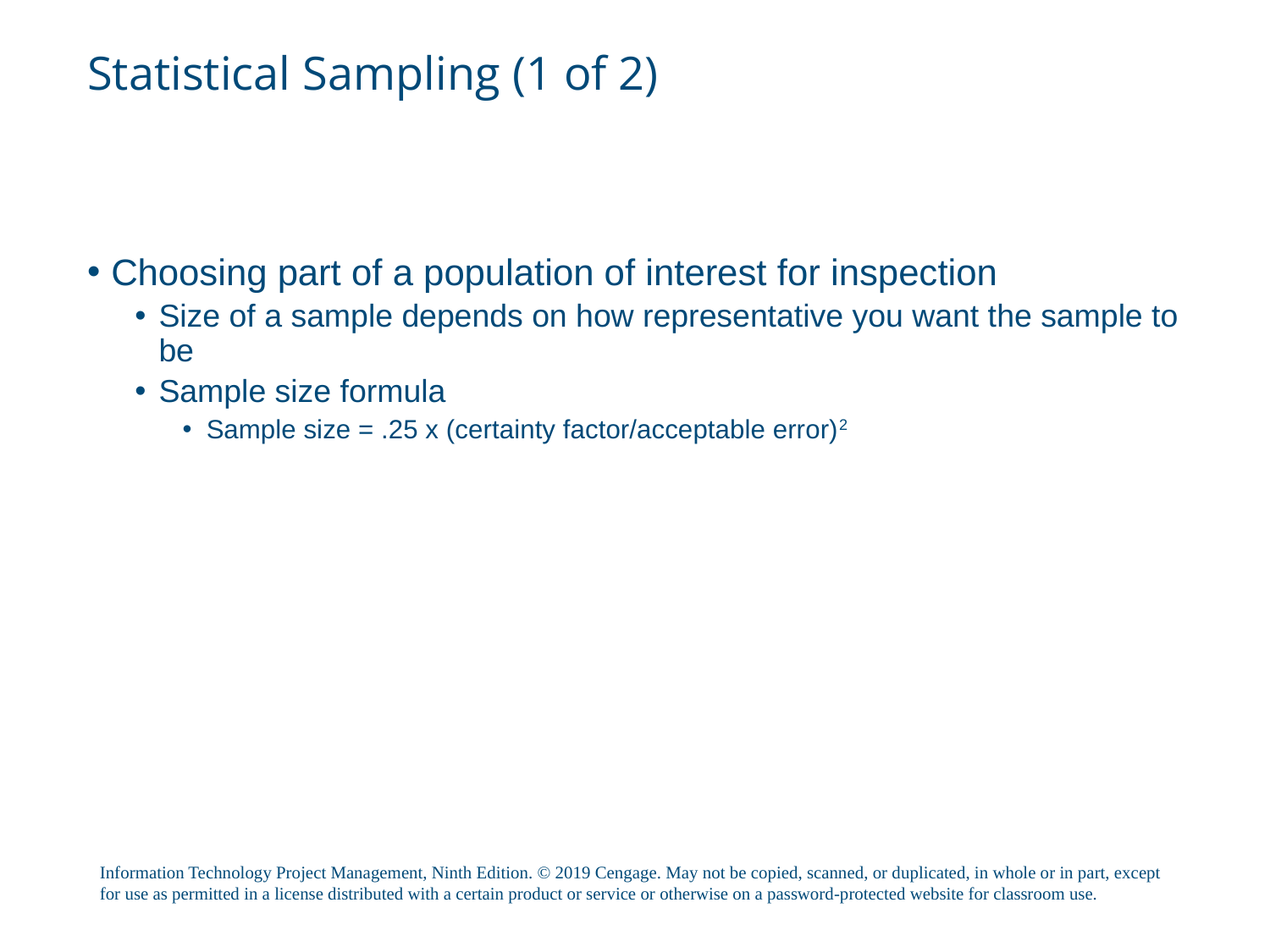

# Statistical Sampling (1 of 2)
Choosing part of a population of interest for inspection
Size of a sample depends on how representative you want the sample to be
Sample size formula
Sample size = .25 x (certainty factor/acceptable error)2

Information Technology Project Management, Ninth Edition. © 2019 Cengage. May not be copied, scanned, or duplicated, in whole or in part, except for use as permitted in a license distributed with a certain product or service or otherwise on a password-protected website for classroom use.